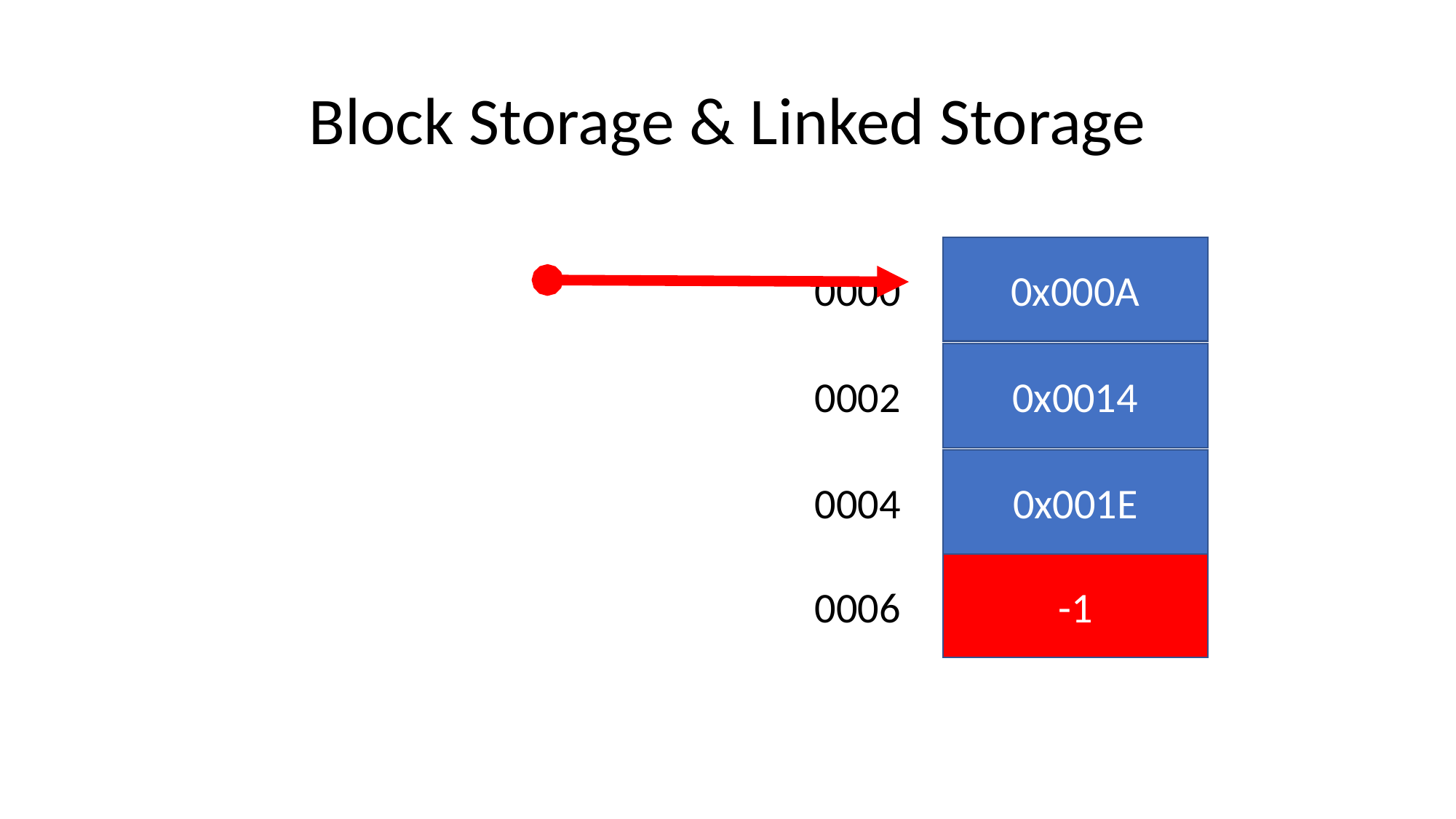

# Block Storage & Linked Storage
0x000A
0000
0x0014
0002
0x001E
0004
-1
0006